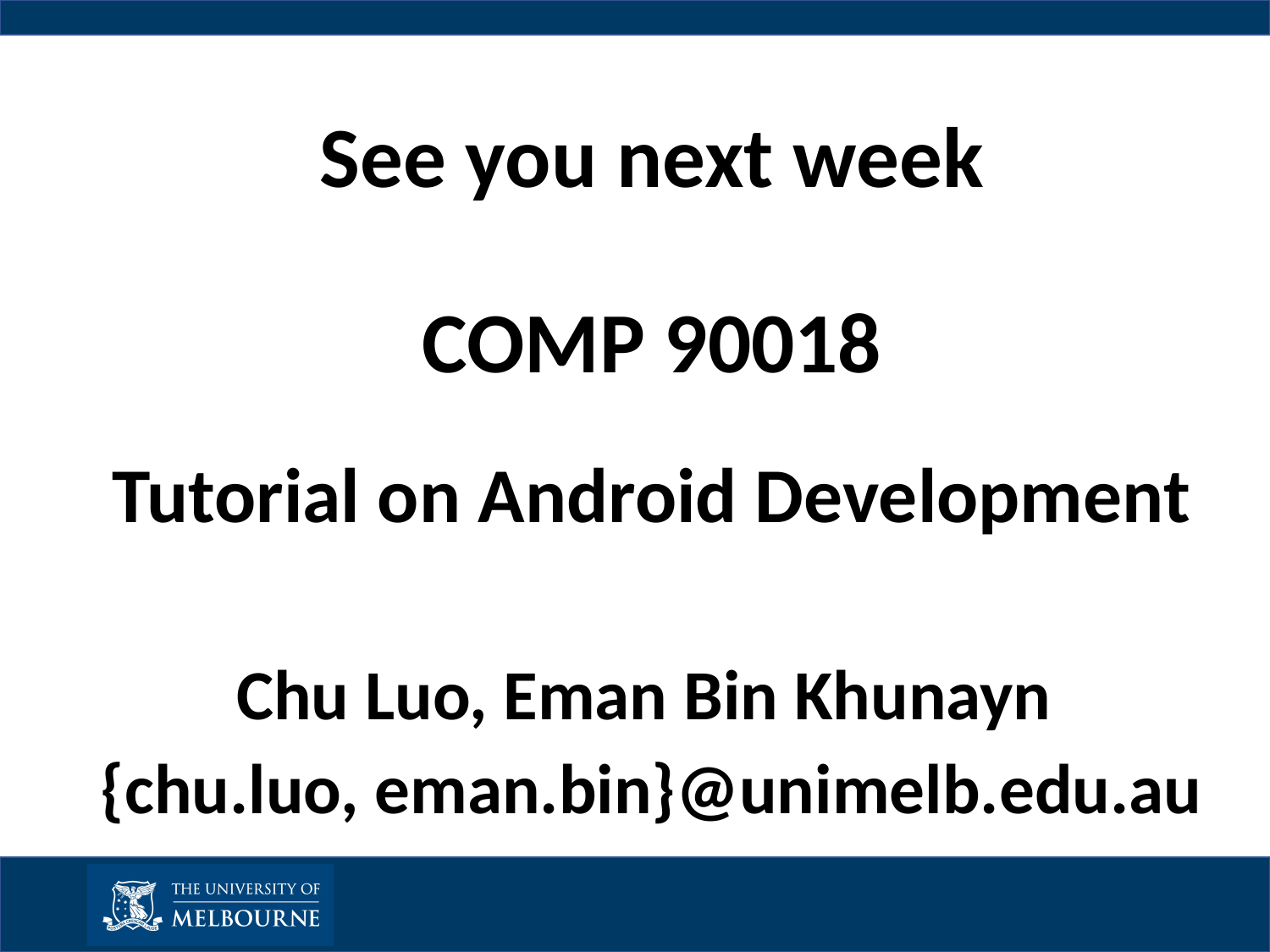

# See you next week COMP 90018
Tutorial on Android Development

Chu Luo, Eman Bin Khunayn
{chu.luo, eman.bin}@unimelb.edu.au